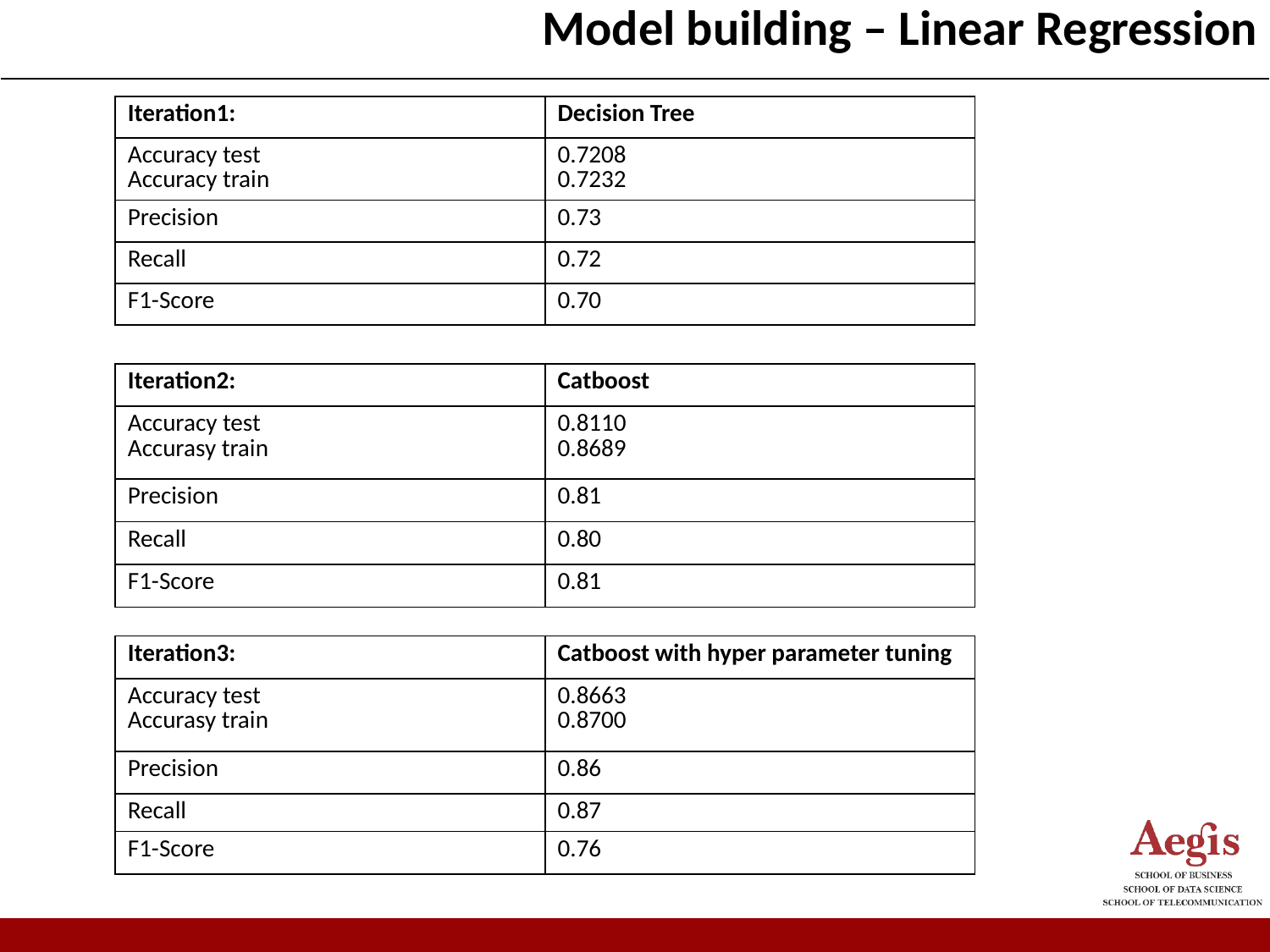

| Model building – Linear Regression |
| --- |
| Iteration1: | Decision Tree |
| --- | --- |
| Accuracy test Accuracy train | 0.7208 0.7232 |
| Precision | 0.73 |
| Recall | 0.72 |
| F1-Score | 0.70 |
| Iteration2: | Catboost |
| --- | --- |
| Accuracy test Accurasy train | 0.8110 0.8689 |
| Precision | 0.81 |
| Recall | 0.80 |
| F1-Score | 0.81 |
| Iteration3: | Catboost with hyper parameter tuning |
| --- | --- |
| Accuracy test Accurasy train | 0.8663 0.8700 |
| Precision | 0.86 |
| Recall | 0.87 |
| F1-Score | 0.76 |